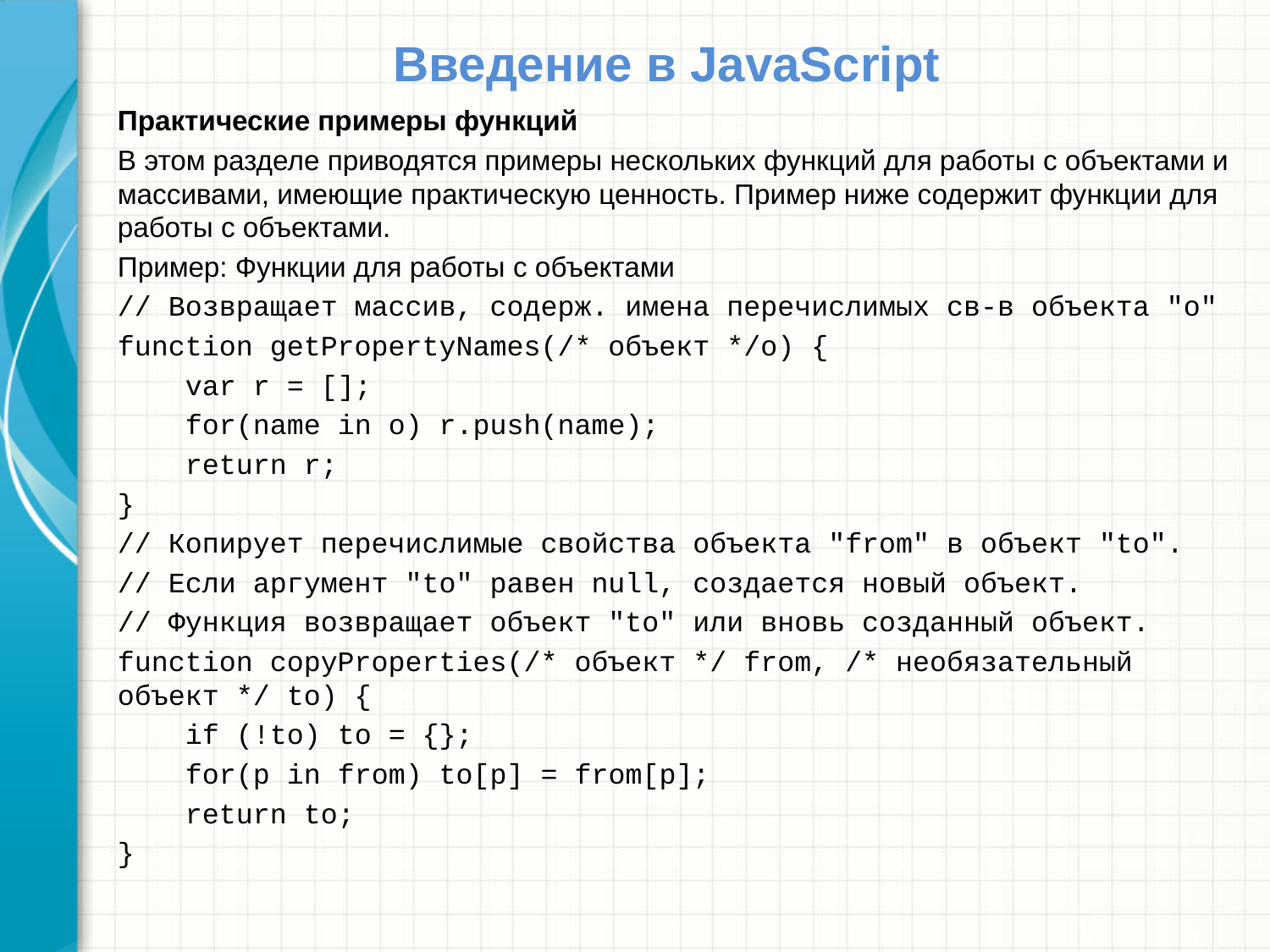

# Введение в JavaScript
Практические примеры функций
В этом разделе приводятся примеры нескольких функций для работы с объектами и массивами, имеющие практическую ценность. Пример ниже содержит функции для работы с объектами.
Пример: Функции для работы с объектами
// Возвращает массив, содерж. имена перечислимых св-в объекта "o"
function getPropertyNames(/* объект */o) {
    var r = [];
    for(name in o) r.push(name);
    return r;
}
// Копирует перечислимые свойства объекта "from" в объект "to".
// Если аргумент "to" равен null, создается новый объект.
// Функция возвращает объект "to" или вновь созданный объект.
function copyProperties(/* объект */ from, /* необязательный объект */ to) {
    if (!to) to = {};
    for(p in from) to[p] = from[p];
    return to;
}